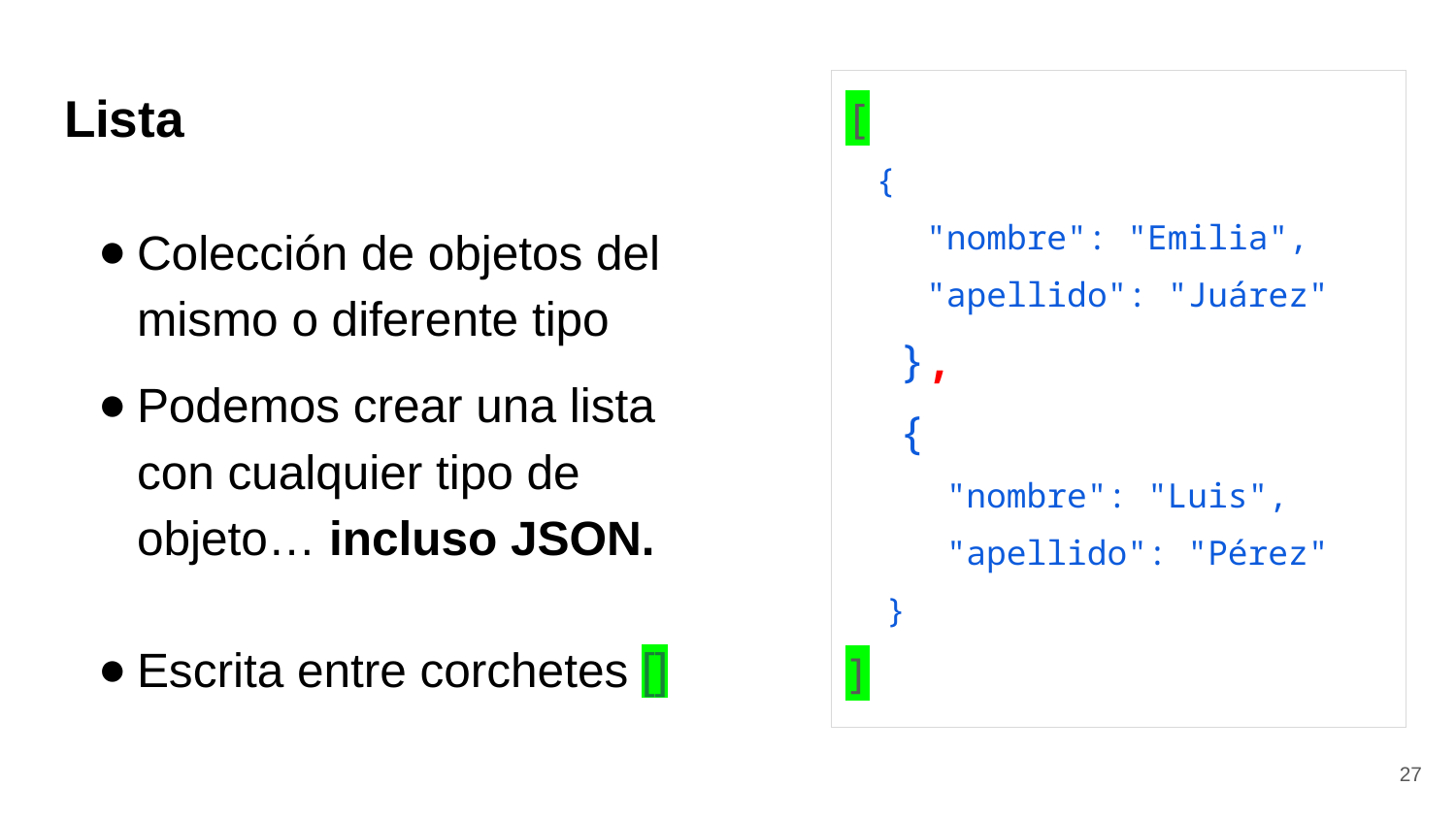

# Lista
[
  {
    "nombre": "Emilia",
    "apellido": "Juárez"
  },
  {
     "nombre": "Luis",
     "apellido": "Pérez"
  }
]

Colección de objetos del mismo o diferente tipo
Podemos crear una lista con cualquier tipo de objeto… incluso JSON.
Escrita entre corchetes []
27